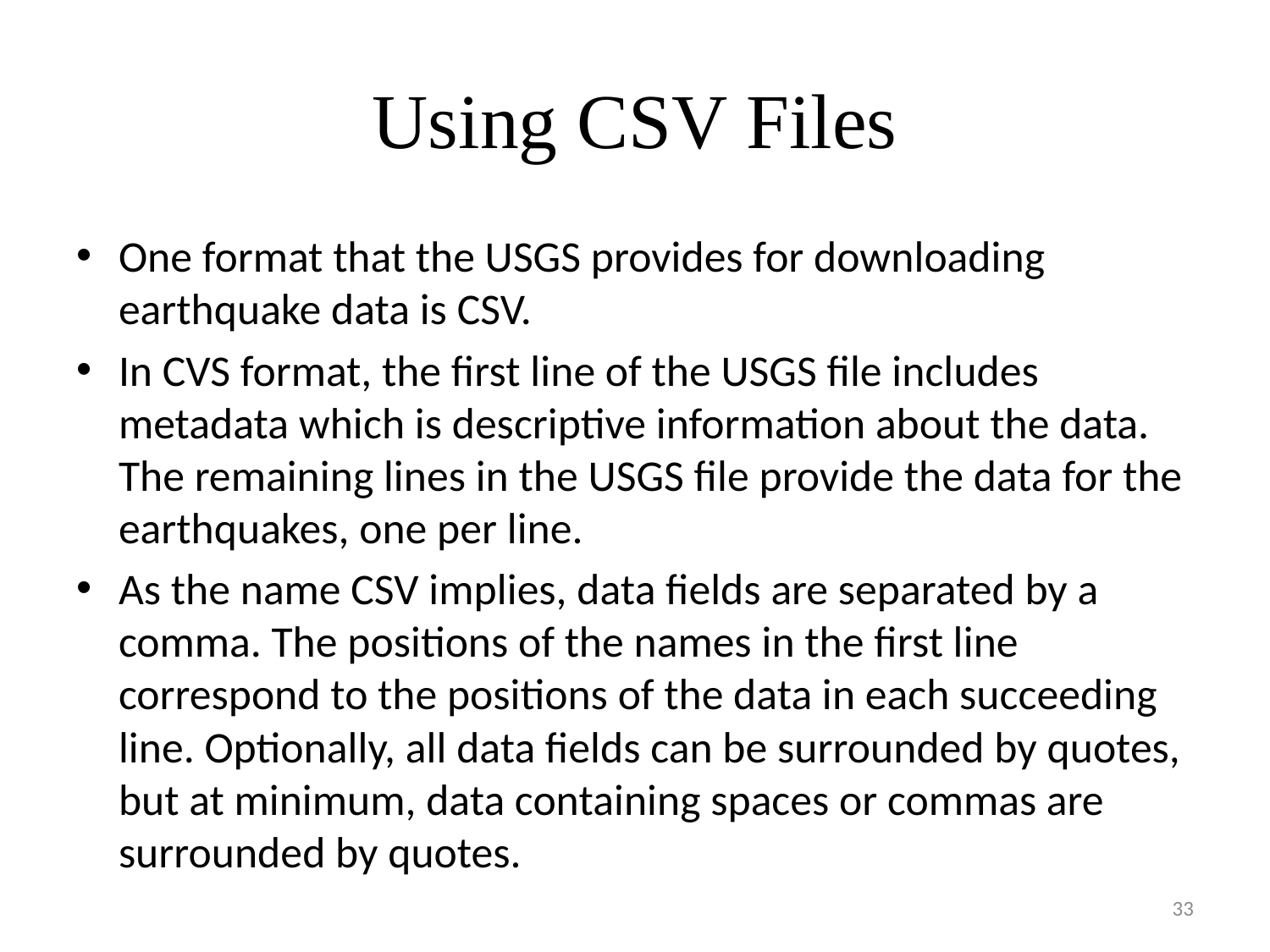

# Using CSV Files
One format that the USGS provides for downloading earthquake data is CSV.
In CVS format, the first line of the USGS file includes metadata which is descriptive information about the data. The remaining lines in the USGS file provide the data for the earthquakes, one per line.
As the name CSV implies, data fields are separated by a comma. The positions of the names in the first line correspond to the positions of the data in each succeeding line. Optionally, all data fields can be surrounded by quotes, but at minimum, data containing spaces or commas are surrounded by quotes.

33